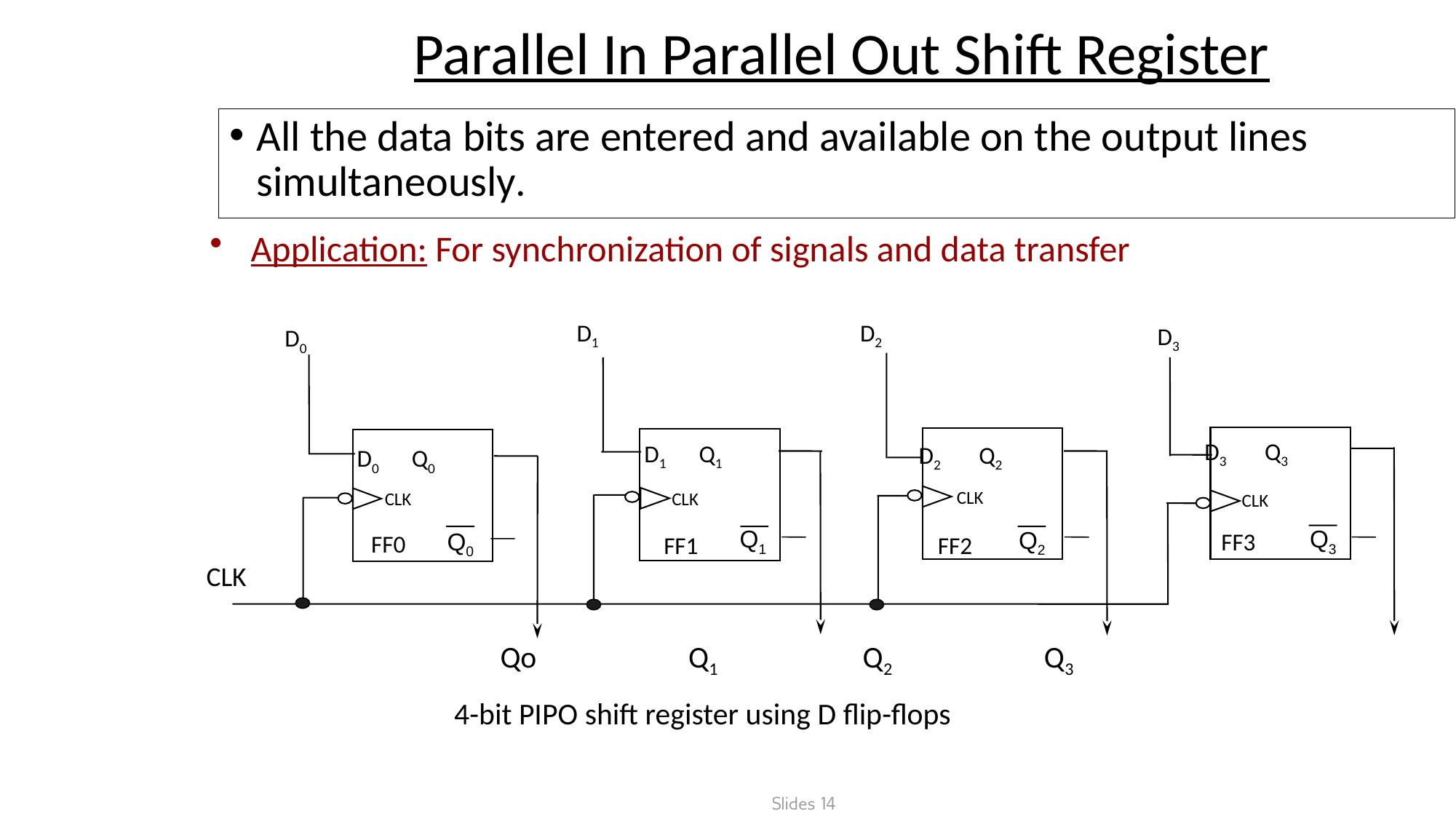

Parallel In Parallel Out Shift Register
All the data bits are entered and available on the output lines simultaneously.
Application: For synchronization of signals and data transfer
D1
D2
D3
D0

  D3       Q3
 D2       Q2

D1      Q1
D0      Q0

CLK
CLK
CLK
CLK

Q1
Q3
Q2
Q0
FF3
FF0
FF1
FF2

CLK

 Qo                      Q1                     Q2                      Q3
4-bit PIPO shift register using D flip-flops
Slides 14